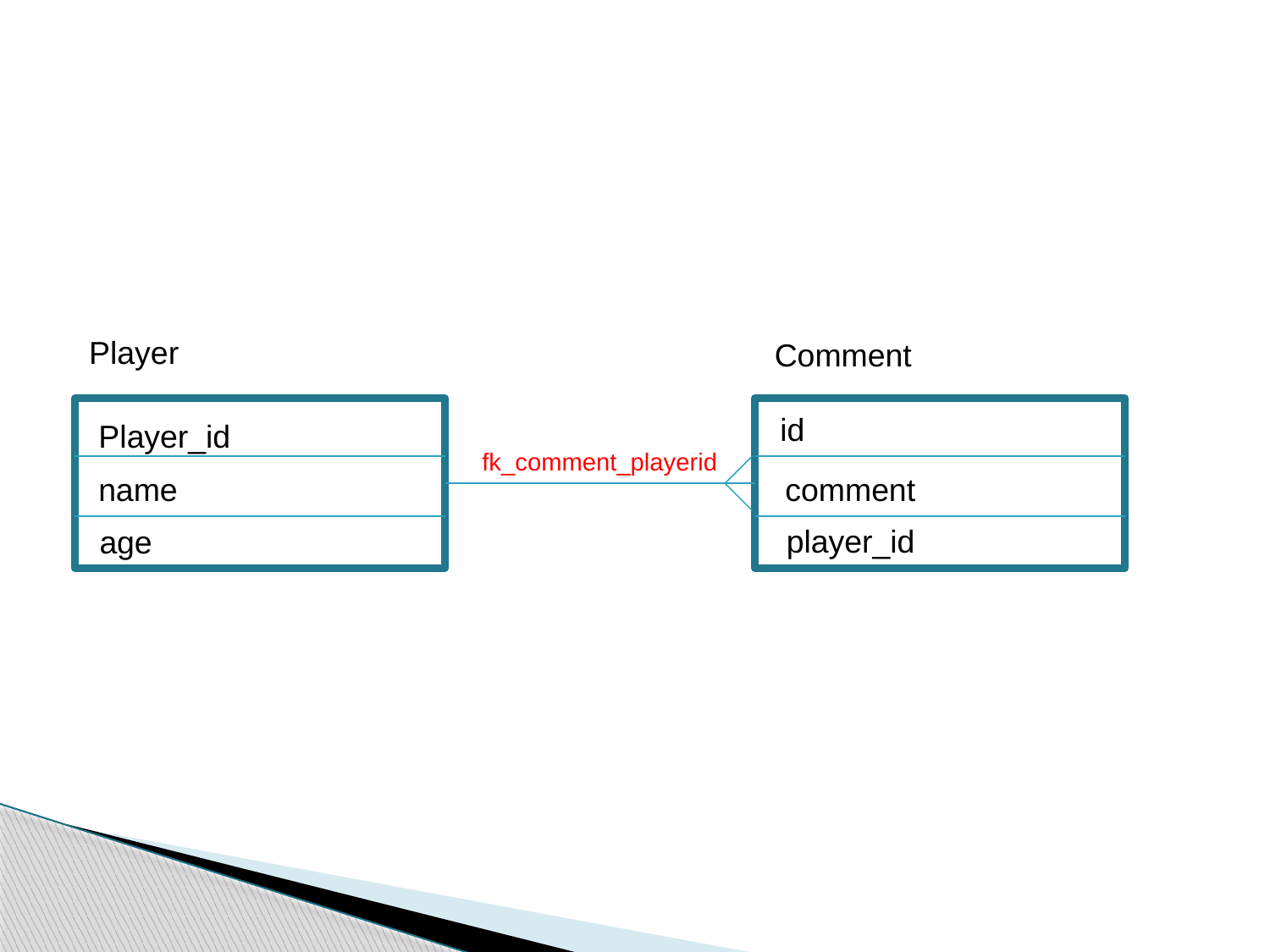

Player
Comment

id
Player_id
fk_comment_playerid
name
comment
player_id
age